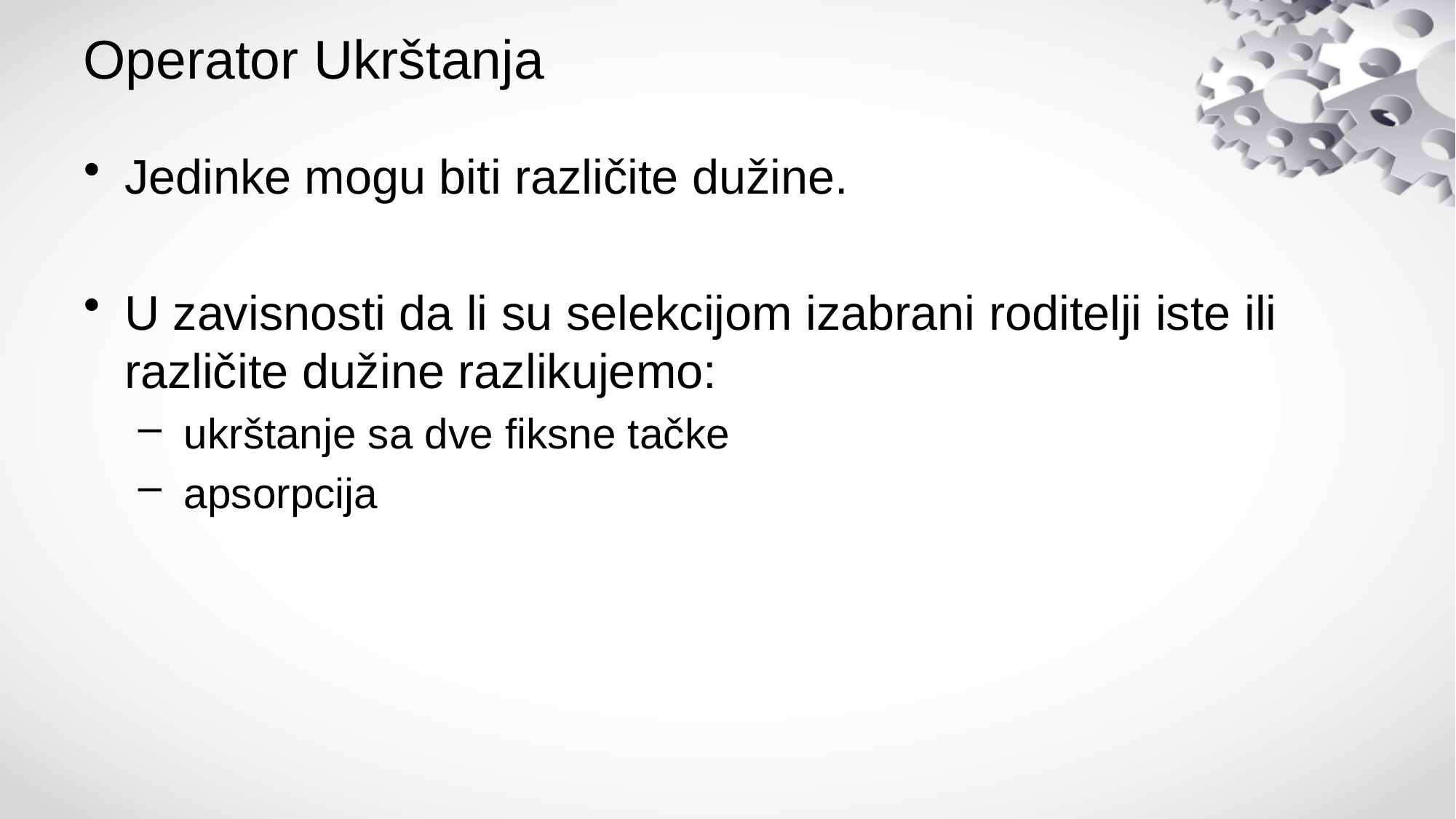

# Operator Ukrštanja
Jedinke mogu biti različite dužine.

U zavisnosti da li su selekcijom izabrani roditelji iste ili različite dužine razlikujemo:
 ukrštanje sa dve fiksne tačke
 apsorpcija